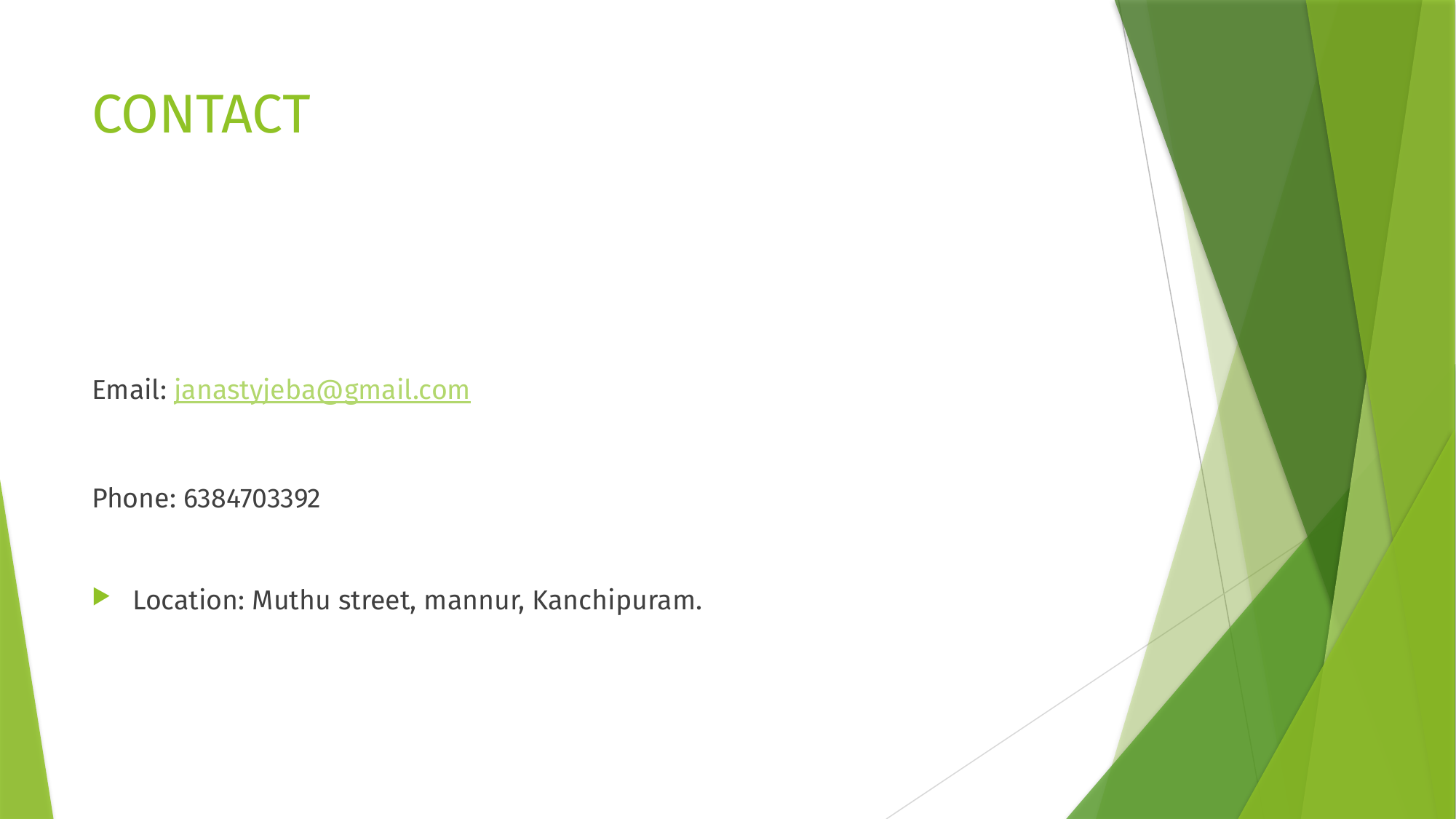

# CONTACT

Email: janastyjeba@gmail.com

Phone: 6384703392

Location: Muthu street, mannur, Kanchipuram.